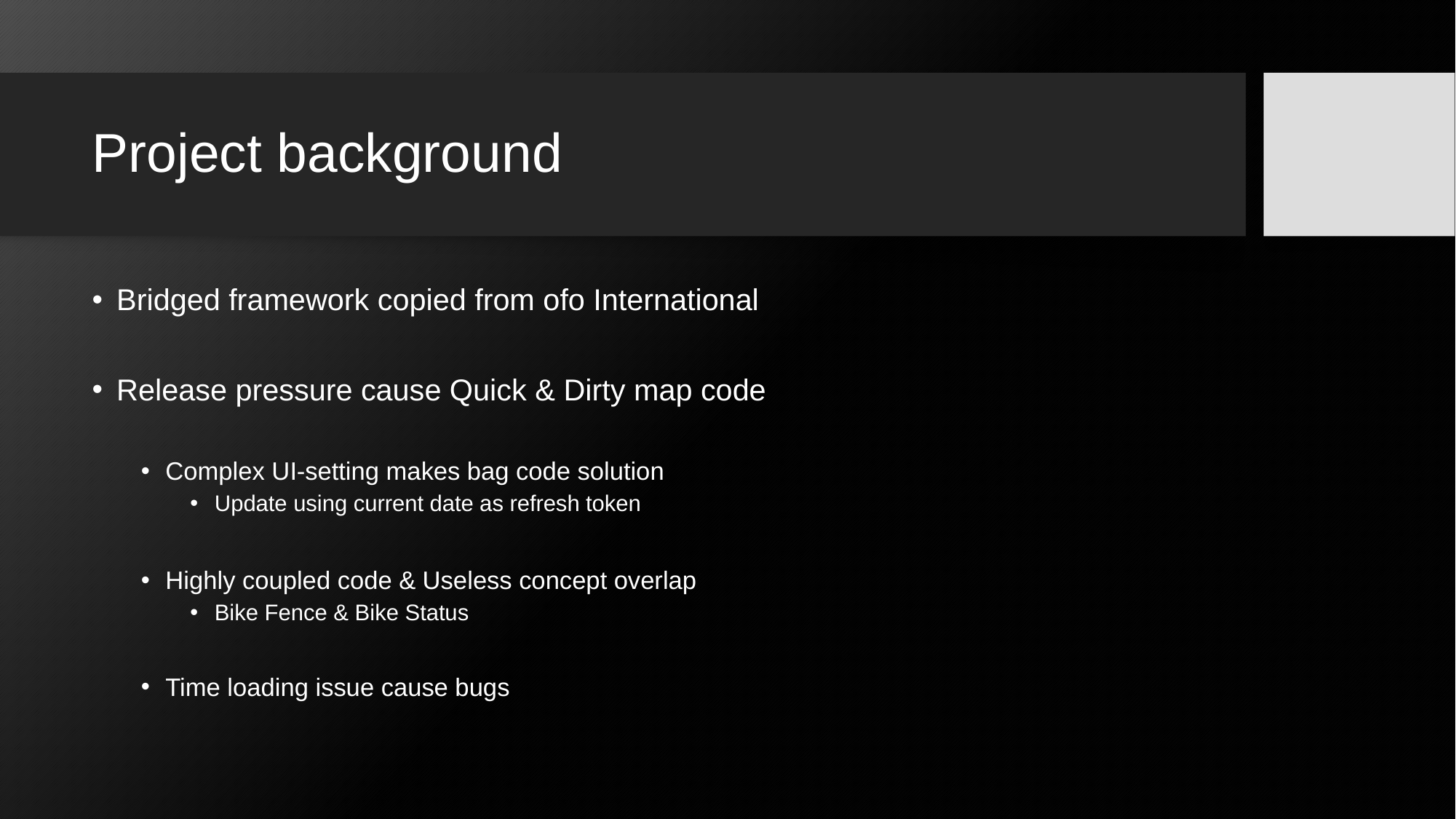

# Project background
Bridged framework copied from ofo International

Release pressure cause Quick & Dirty map code

Complex UI-setting makes bag code solution
Update using current date as refresh token

Highly coupled code & Useless concept overlap
Bike Fence & Bike Status

Time loading issue cause bugs